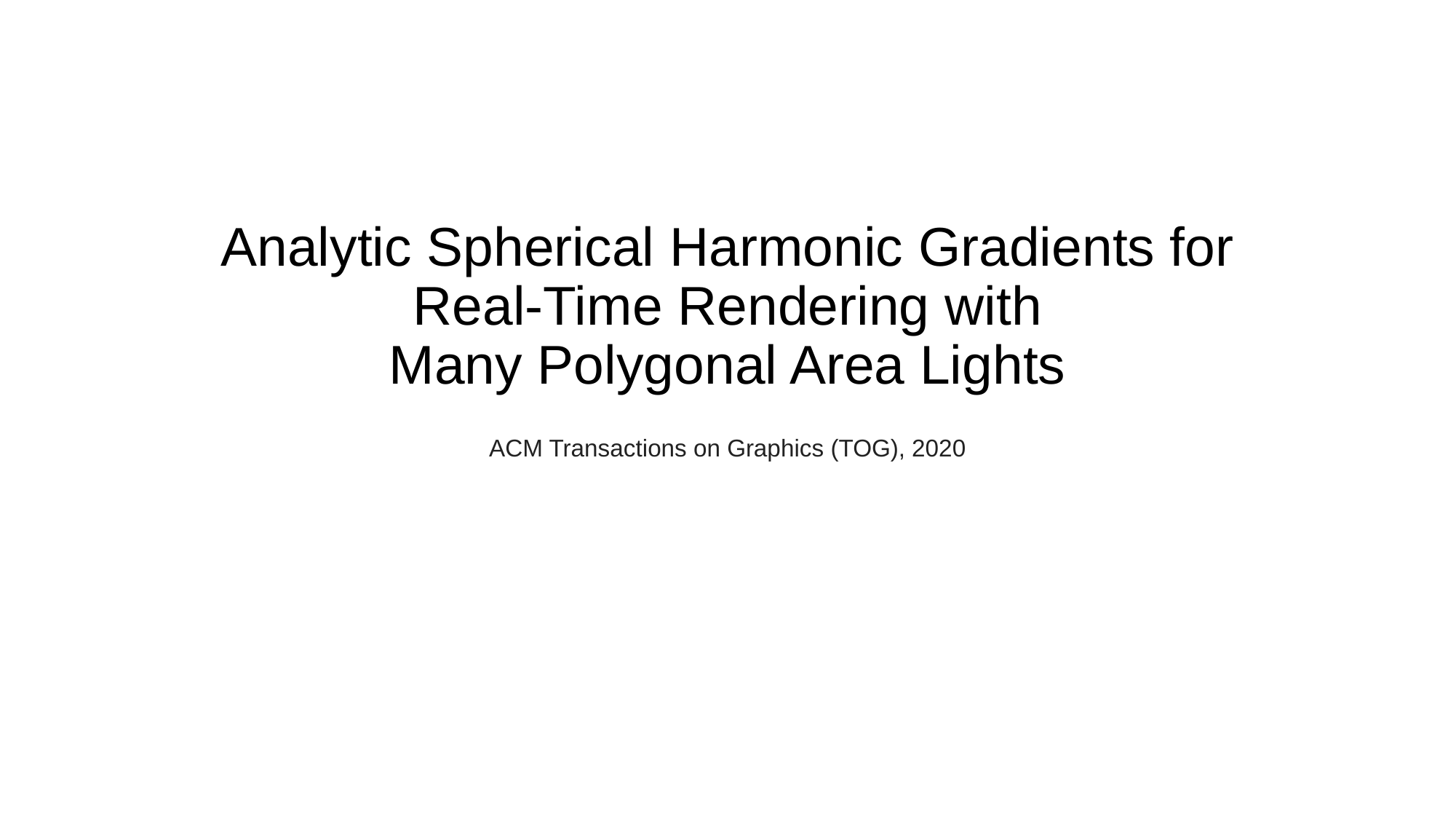

# Analytic Spherical Harmonic Gradients for Real-Time Rendering with Many Polygonal Area Lights
ACM Transactions on Graphics (TOG), 2020